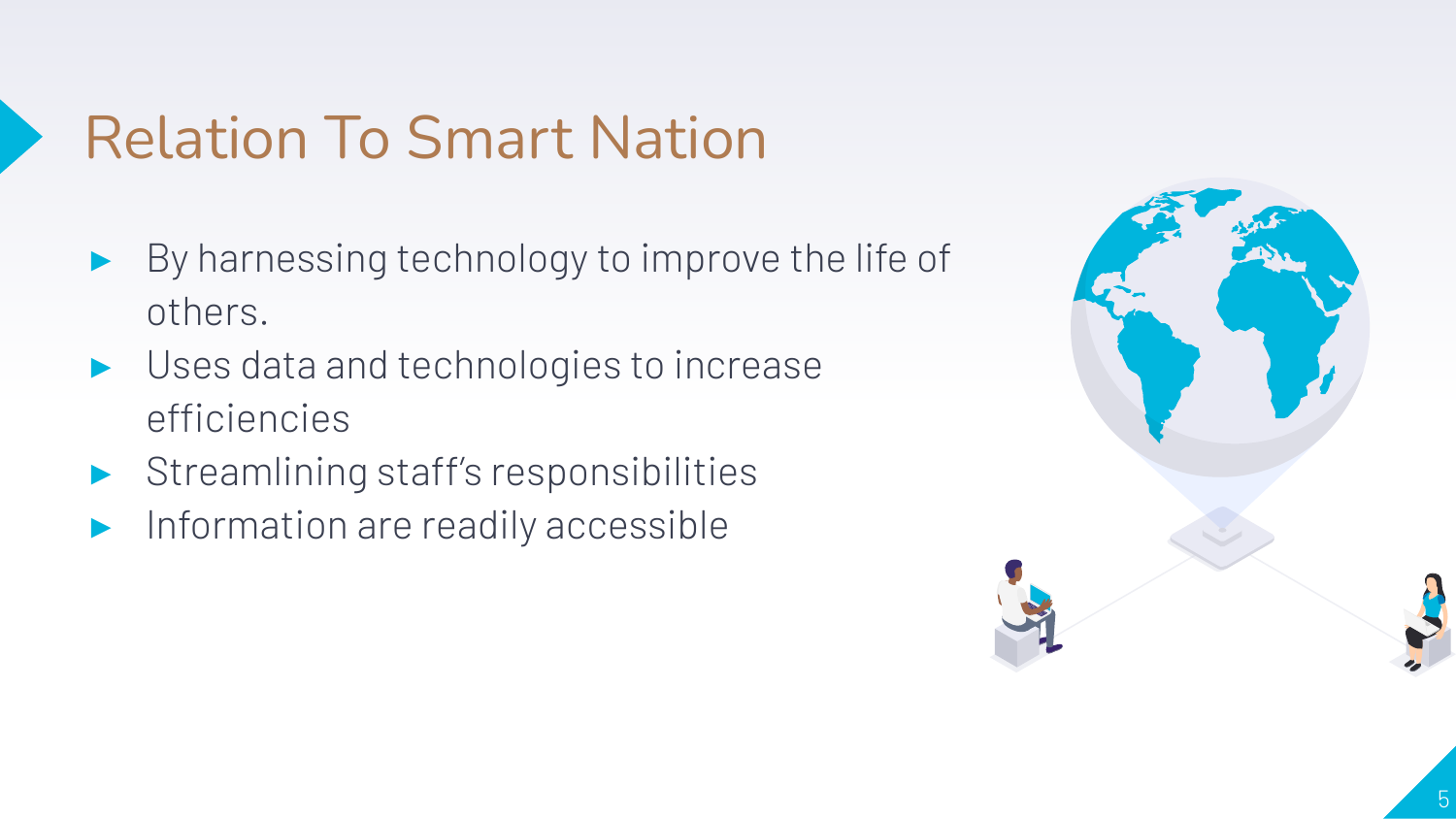

# Relation To Smart Nation

By harnessing technology to improve the life of others.
Uses data and technologies to increase efficiencies
Streamlining staff’s responsibilities
Information are readily accessible

5